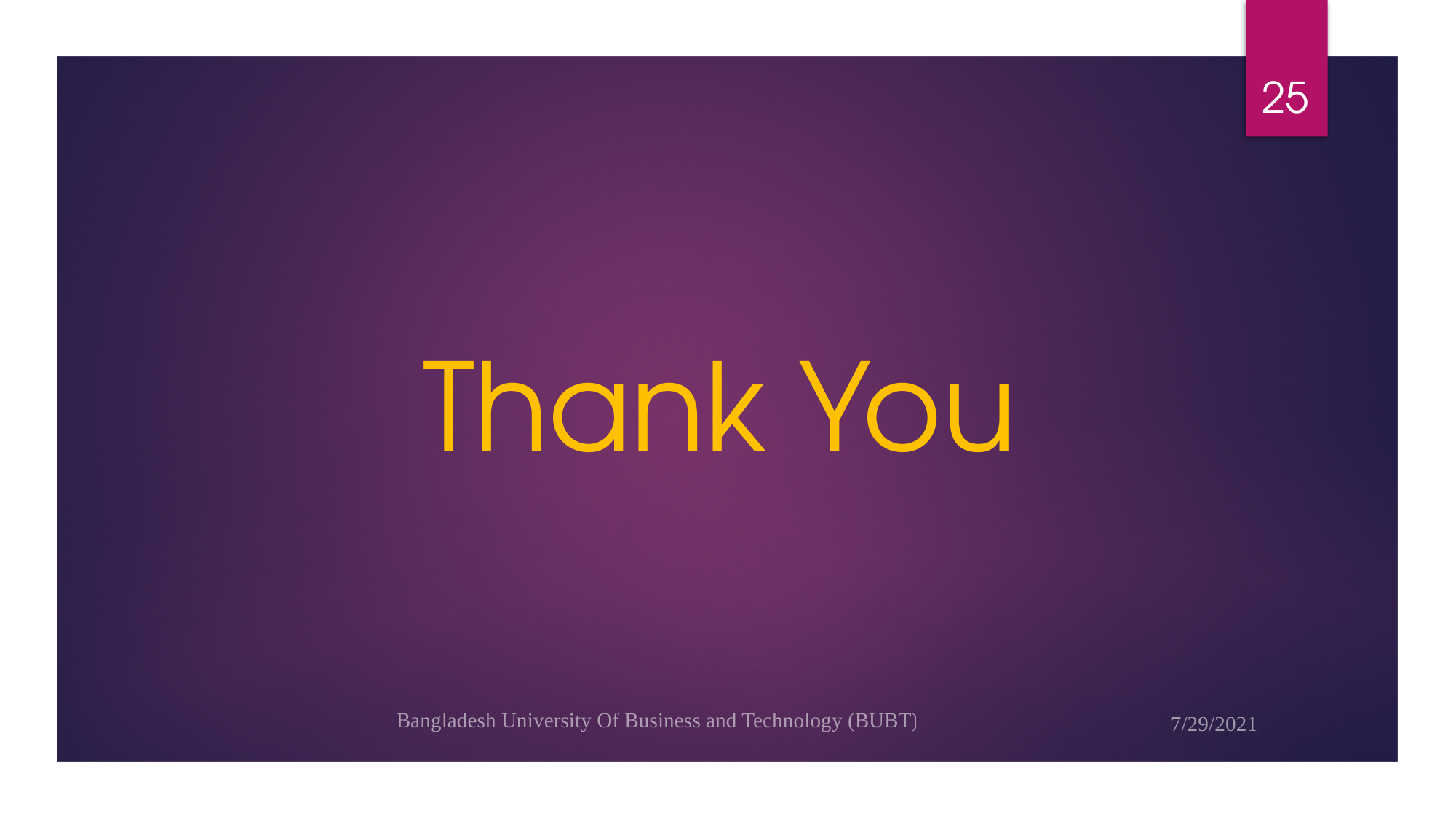

25
Thank You
Bangladesh University Of Business and Technology (BUBT)
7/29/2021